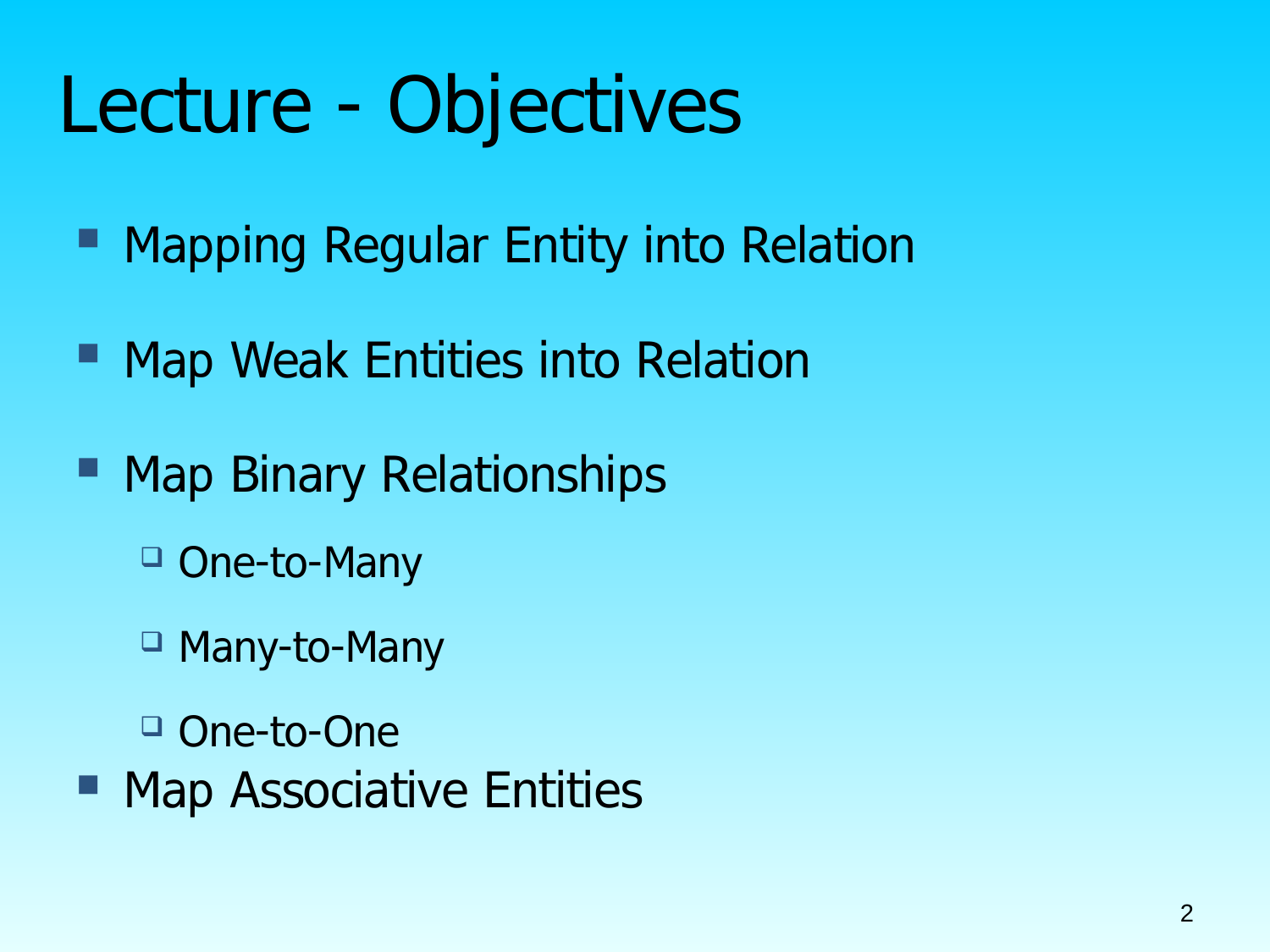

# Lecture - Objectives
Mapping Regular Entity into Relation

Map Weak Entities into Relation

Map Binary Relationships
One-to-Many
Many-to-Many
One-to-One
Map Associative Entities

2